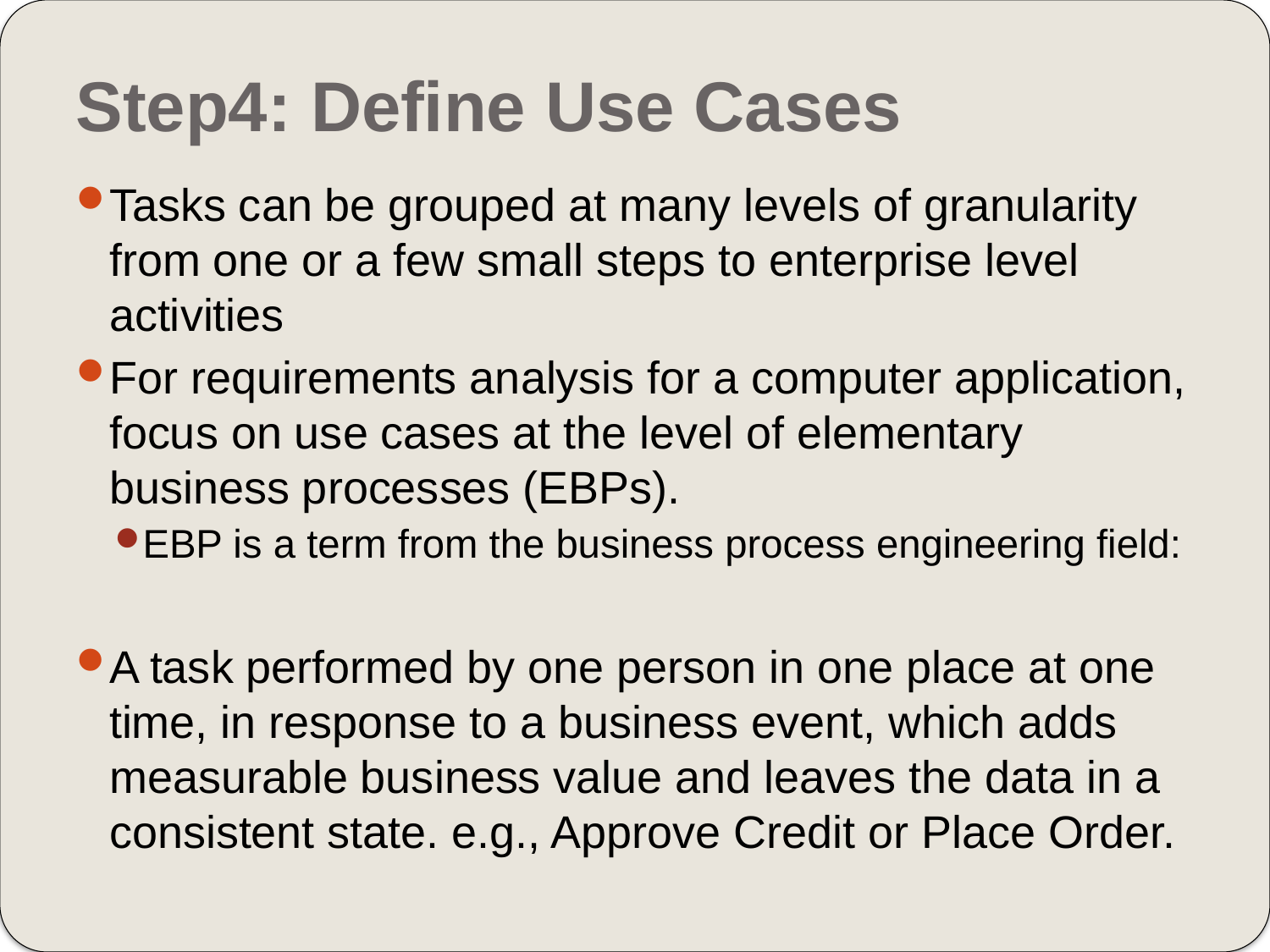

# Step4: Define Use Cases
Tasks can be grouped at many levels of granularity from one or a few small steps to enterprise level activities
For requirements analysis for a computer application, focus on use cases at the level of elementary business processes (EBPs).
EBP is a term from the business process engineering field:

A task performed by one person in one place at one time, in response to a business event, which adds measurable business value and leaves the data in a consistent state. e.g., Approve Credit or Place Order.